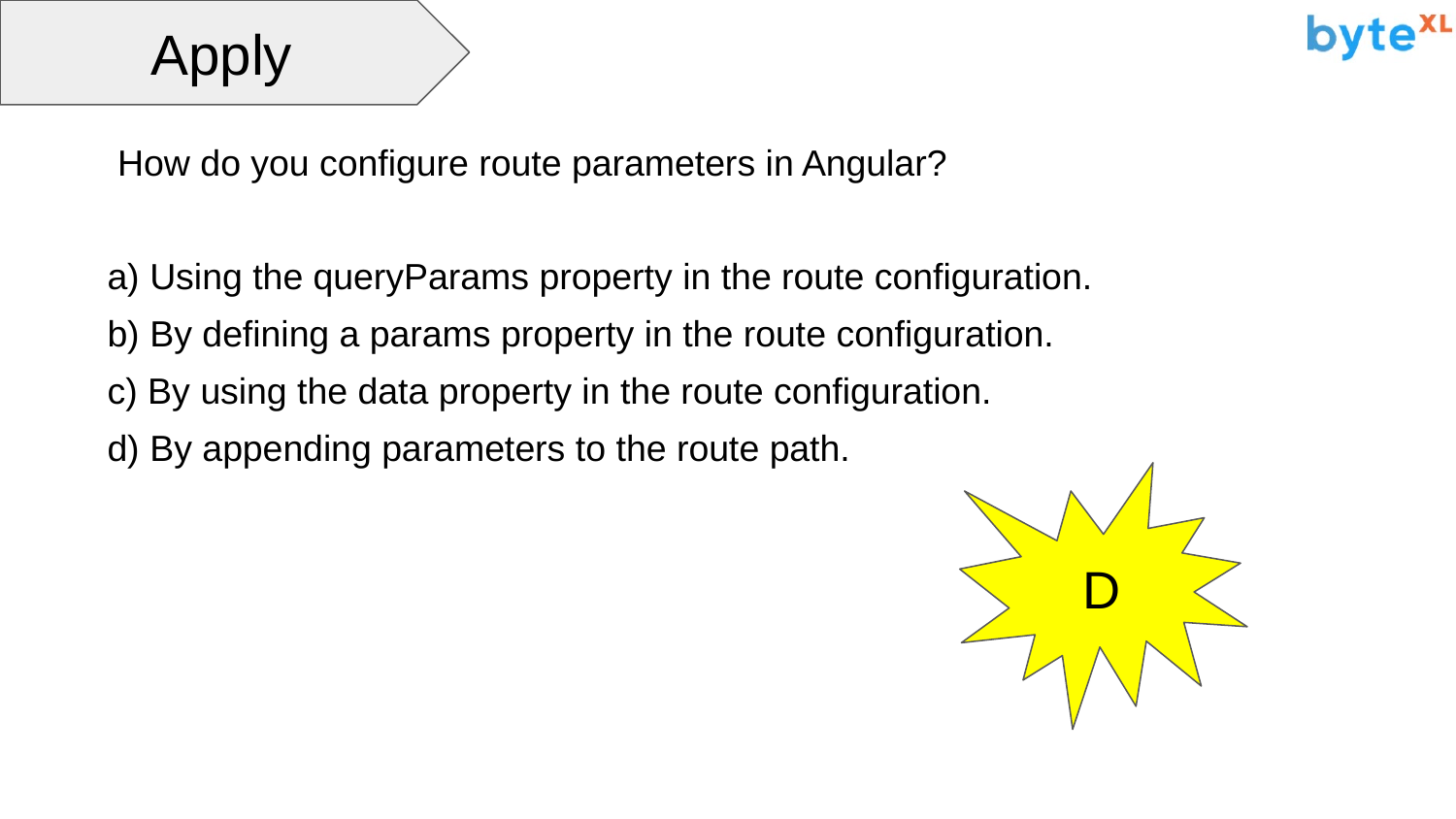

Apply
 How do you configure route parameters in Angular?

a) Using the queryParams property in the route configuration.
b) By defining a params property in the route configuration.
c) By using the data property in the route configuration.
d) By appending parameters to the route path.

D